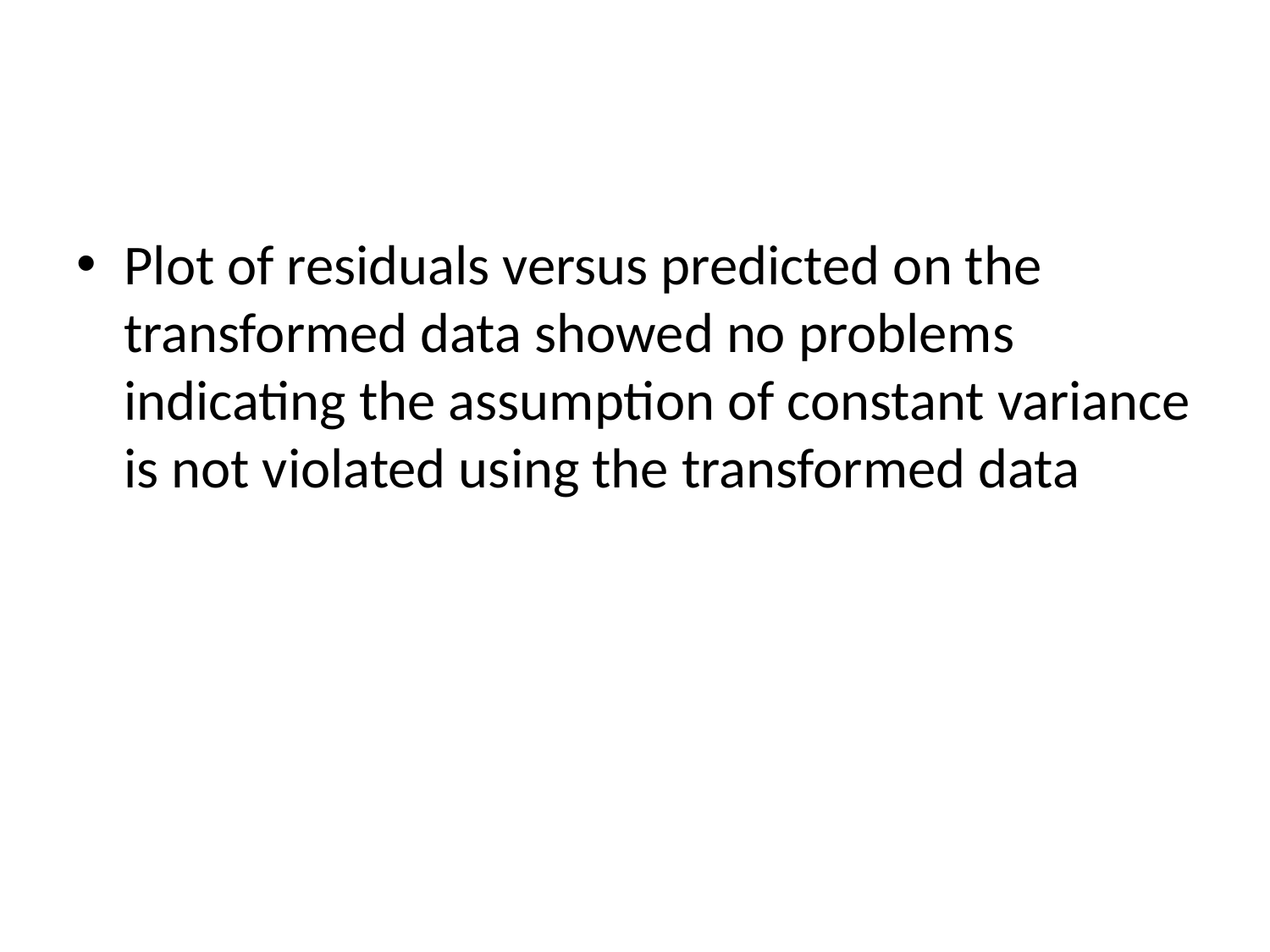

#
Plot of residuals versus predicted on the transformed data showed no problems indicating the assumption of constant variance is not violated using the transformed data